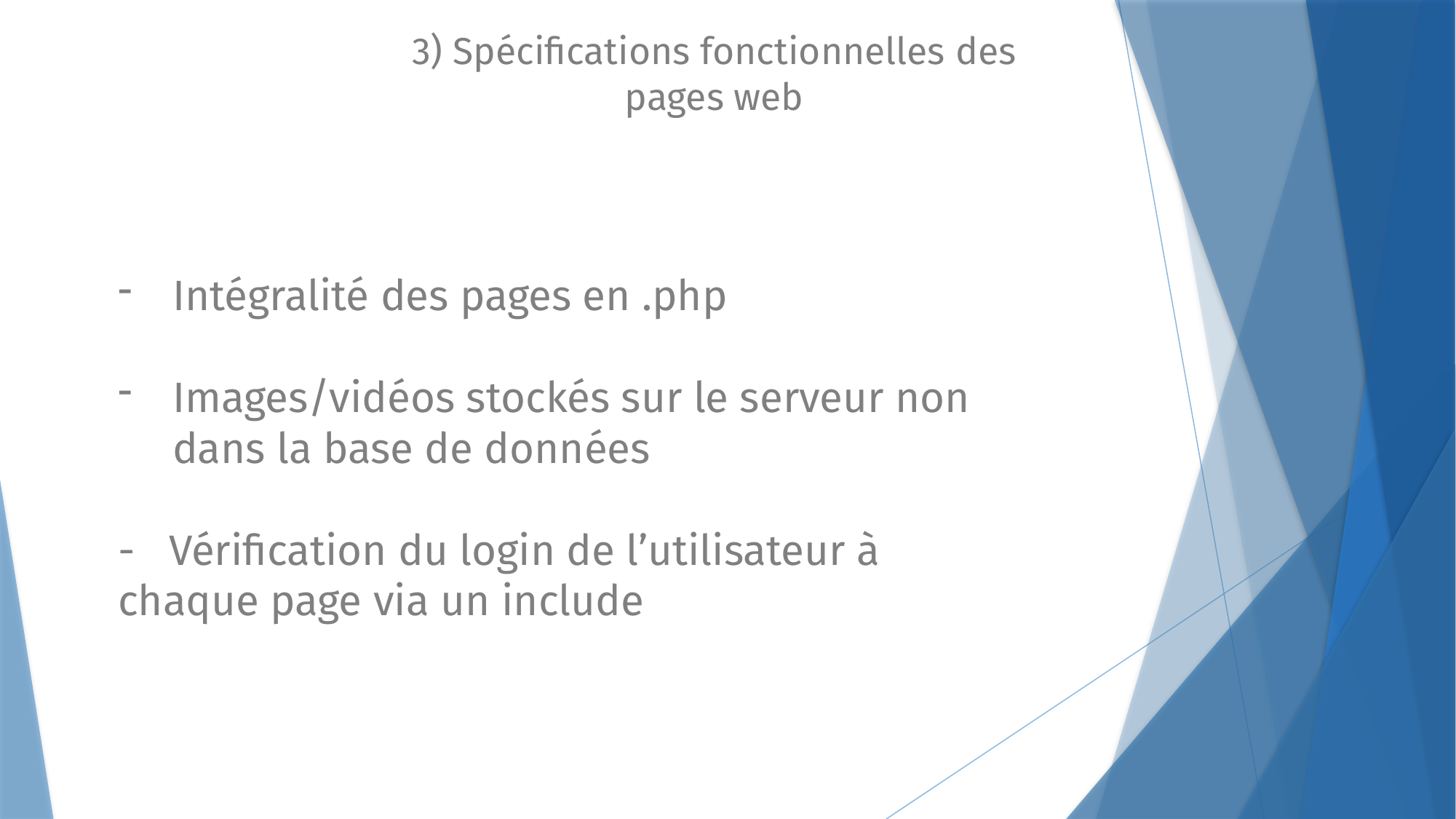

# 3) Spécifications fonctionnelles des pages web

Intégralité des pages en .php

Images/vidéos stockés sur le serveur non dans la base de données

-   Vérification du login de l’utilisateur à 	chaque page via un include